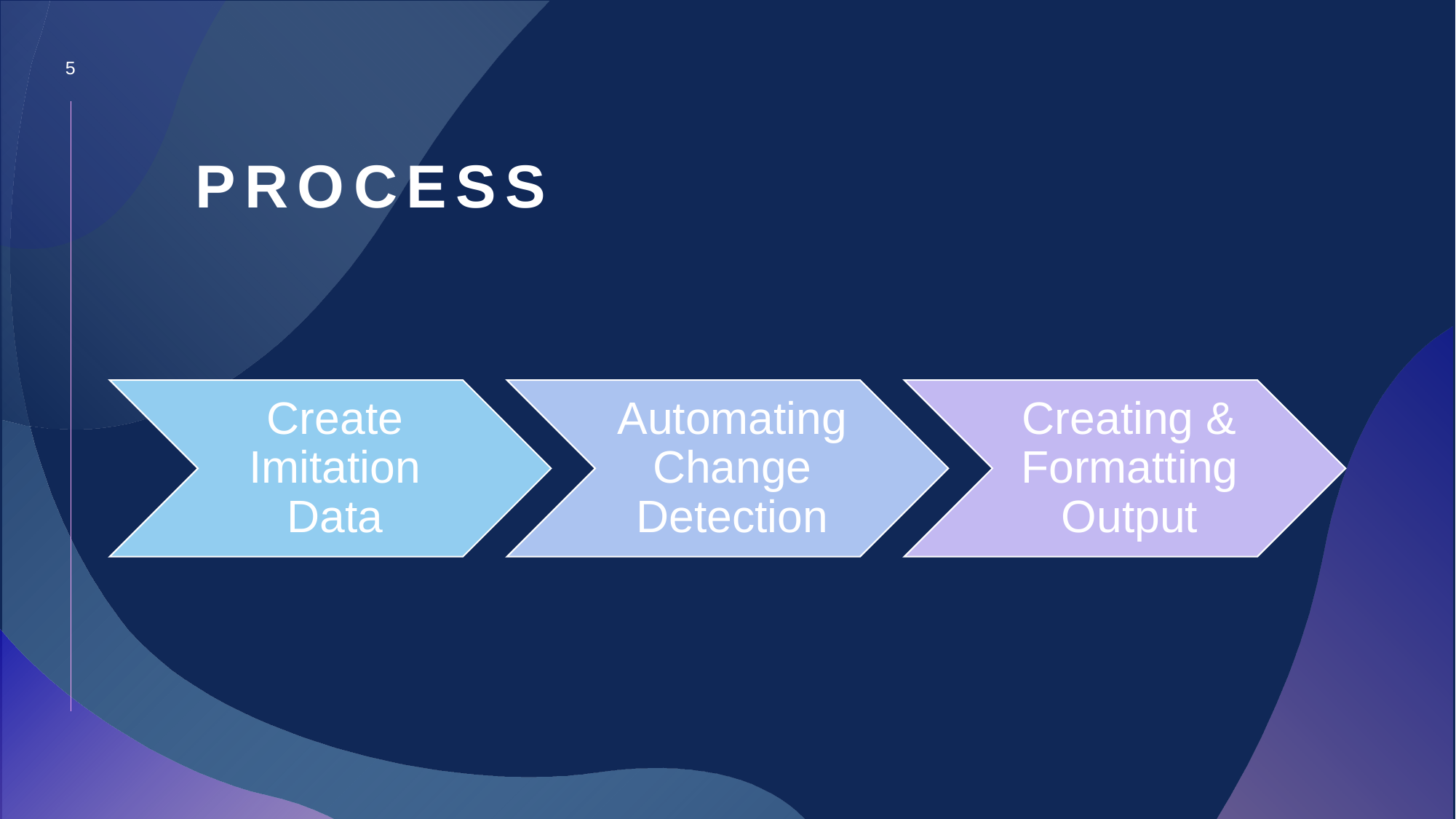

5
# Process
Create Imitation Data
Automating Change Detection
Creating & Formatting Output